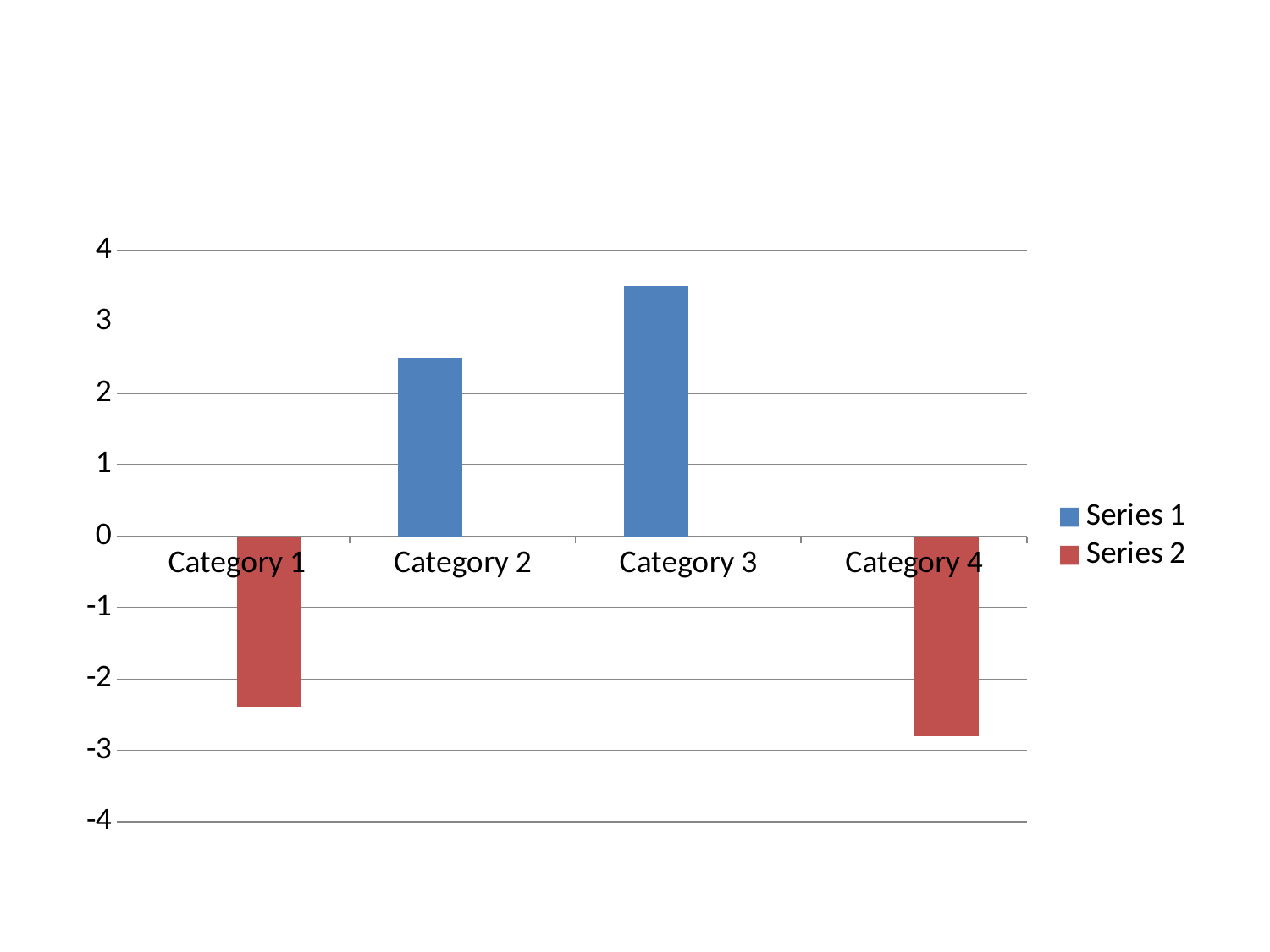

### Chart

| Category | Series 1 | Series 2 |
|---|---|---|
| Category 1 | None | -2.4 |
| Category 2 | 2.5 | None |
| Category 3 | 3.5 | None |
| Category 4 | None | -2.8 |